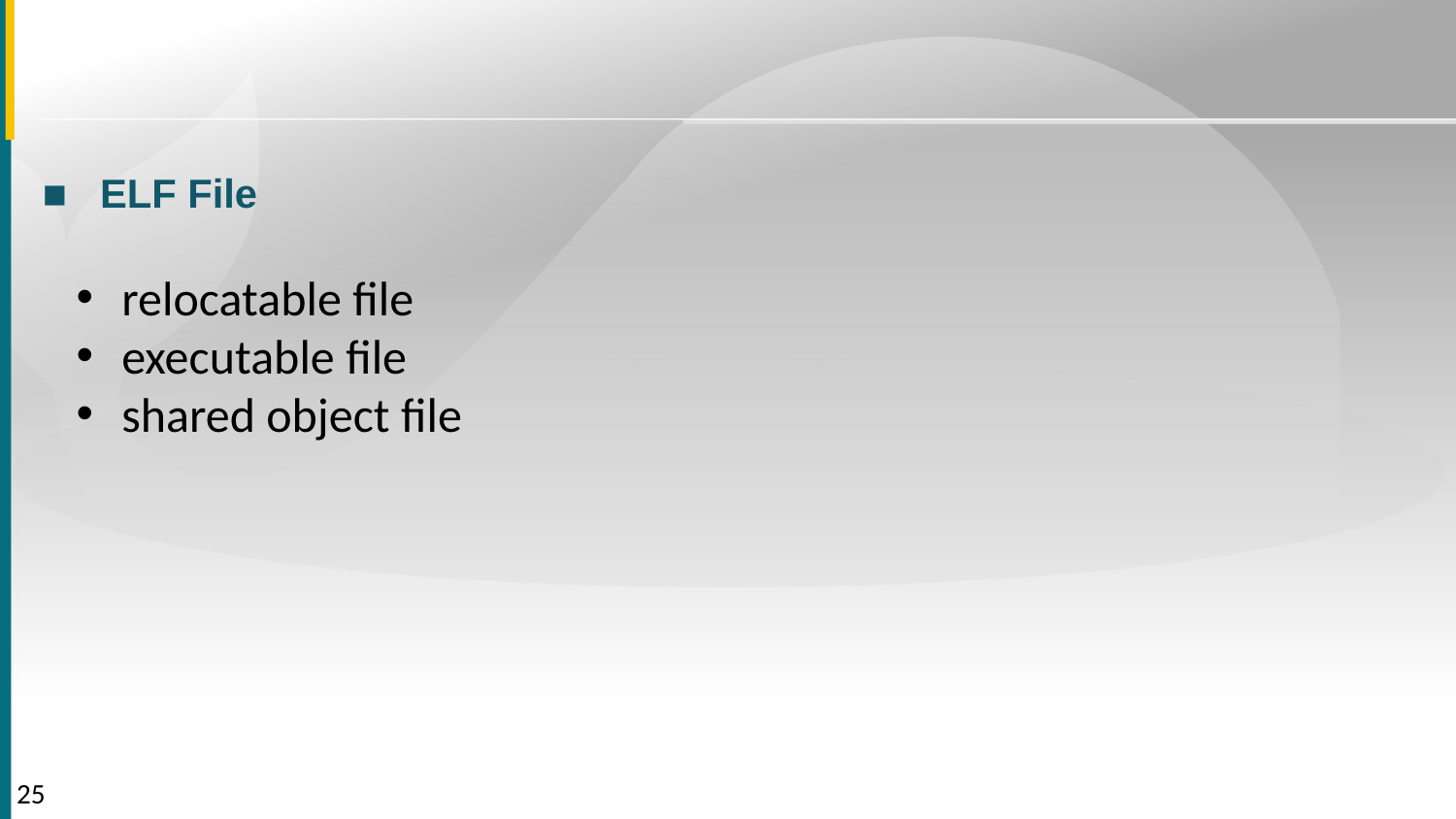

■
ELF File
relocatable file
executable file
shared object file
25